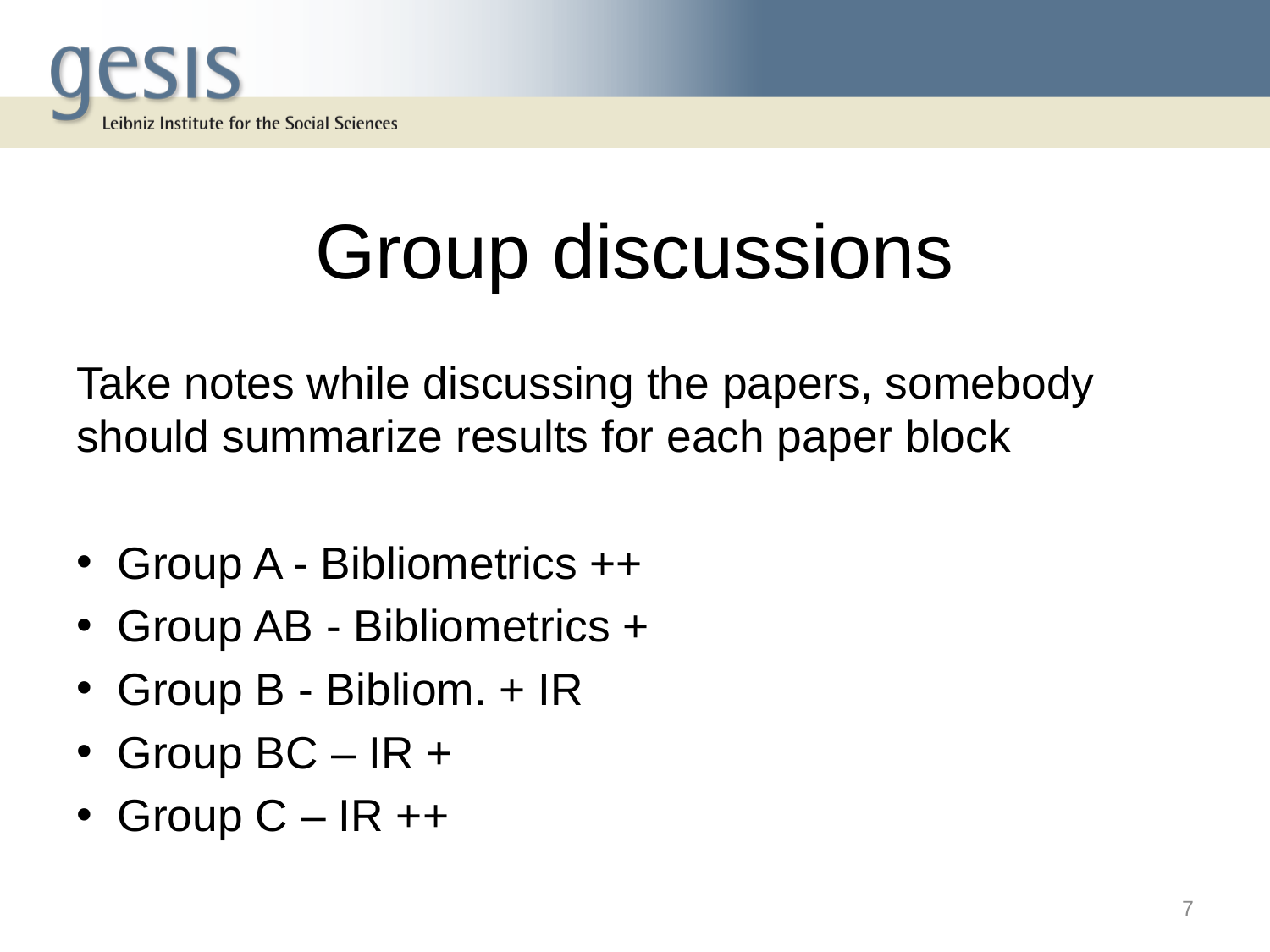

# Group discussions
Take notes while discussing the papers, somebody should summarize results for each paper block

Group A - Bibliometrics ++
Group AB - Bibliometrics +
Group B - Bibliom. + IR
Group BC – IR +
Group C – IR ++

7